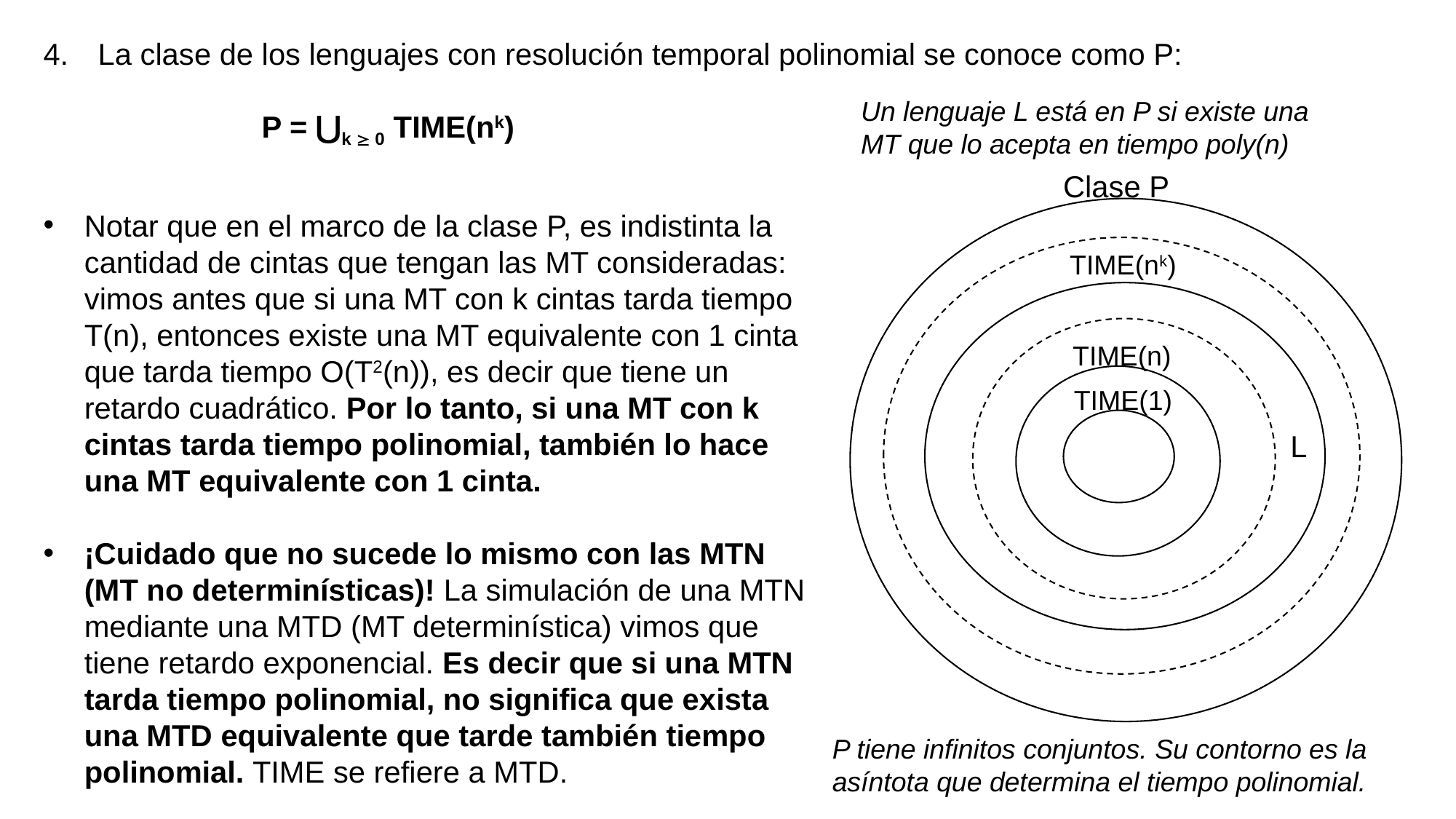

La clase de los lenguajes con resolución temporal polinomial se conoce como P:

		P = ⋃k ≥ 0 TIME(nk)

Un lenguaje L está en P si existe una
MT que lo acepta en tiempo poly(n)
Clase P

Notar que en el marco de la clase P, es indistinta la cantidad de cintas que tengan las MT consideradas: vimos antes que si una MT con k cintas tarda tiempo T(n), entonces existe una MT equivalente con 1 cinta que tarda tiempo O(T2(n)), es decir que tiene un retardo cuadrático. Por lo tanto, si una MT con k cintas tarda tiempo polinomial, también lo hace una MT equivalente con 1 cinta.

¡Cuidado que no sucede lo mismo con las MTN (MT no determinísticas)! La simulación de una MTN mediante una MTD (MT determinística) vimos que tiene retardo exponencial. Es decir que si una MTN tarda tiempo polinomial, no significa que exista una MTD equivalente que tarde también tiempo polinomial. TIME se refiere a MTD.

TIME(nk)

TIME(n)

TIME(1)

L
P tiene infinitos conjuntos. Su contorno es la asíntota que determina el tiempo polinomial.